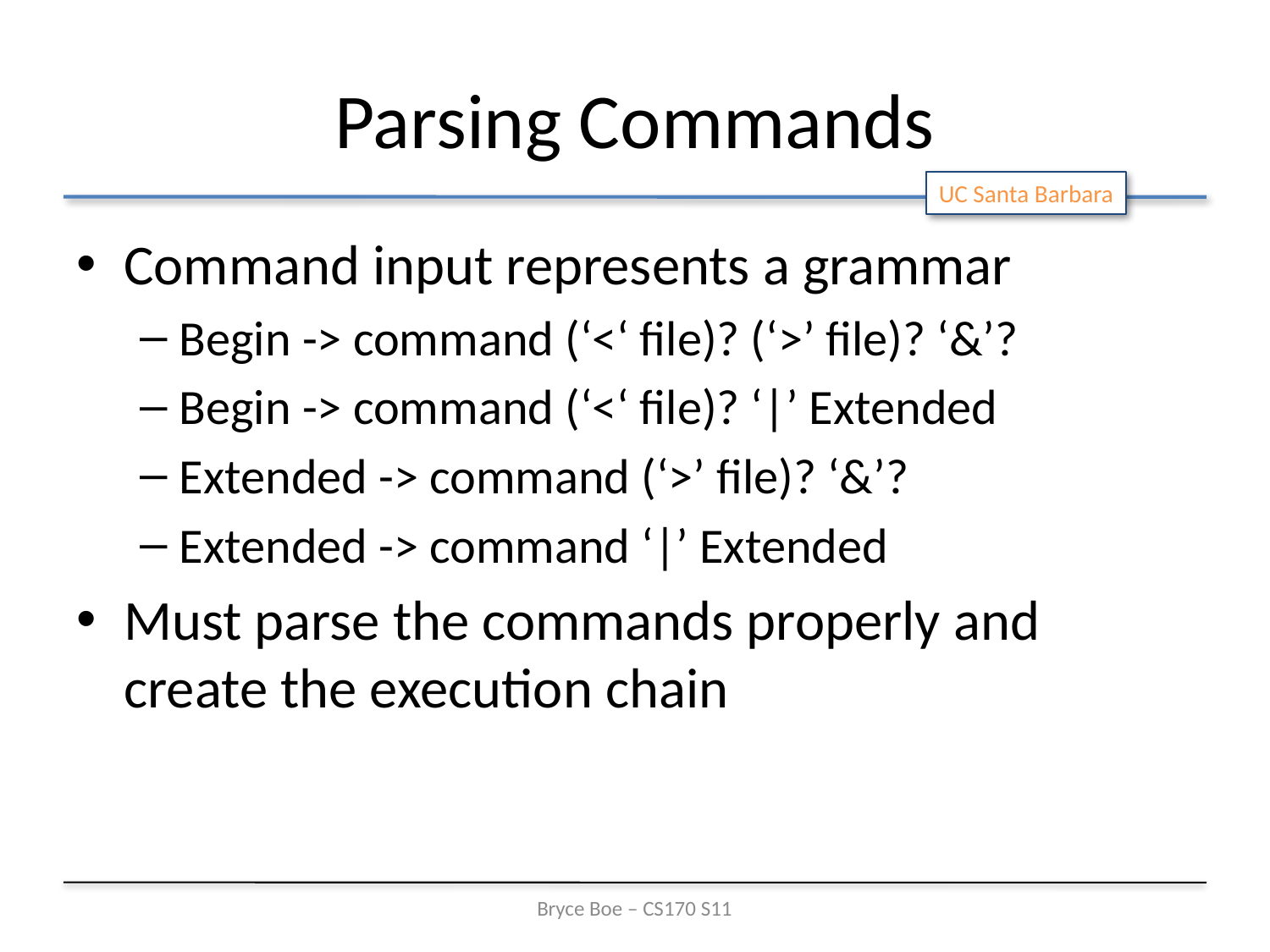

# Parsing Commands
Command input represents a grammar
Begin -> command (‘<‘ file)? (‘>’ file)? ‘&’?
Begin -> command (‘<‘ file)? ‘|’ Extended
Extended -> command (‘>’ file)? ‘&’?
Extended -> command ‘|’ Extended
Must parse the commands properly and create the execution chain
Bryce Boe – CS170 S11